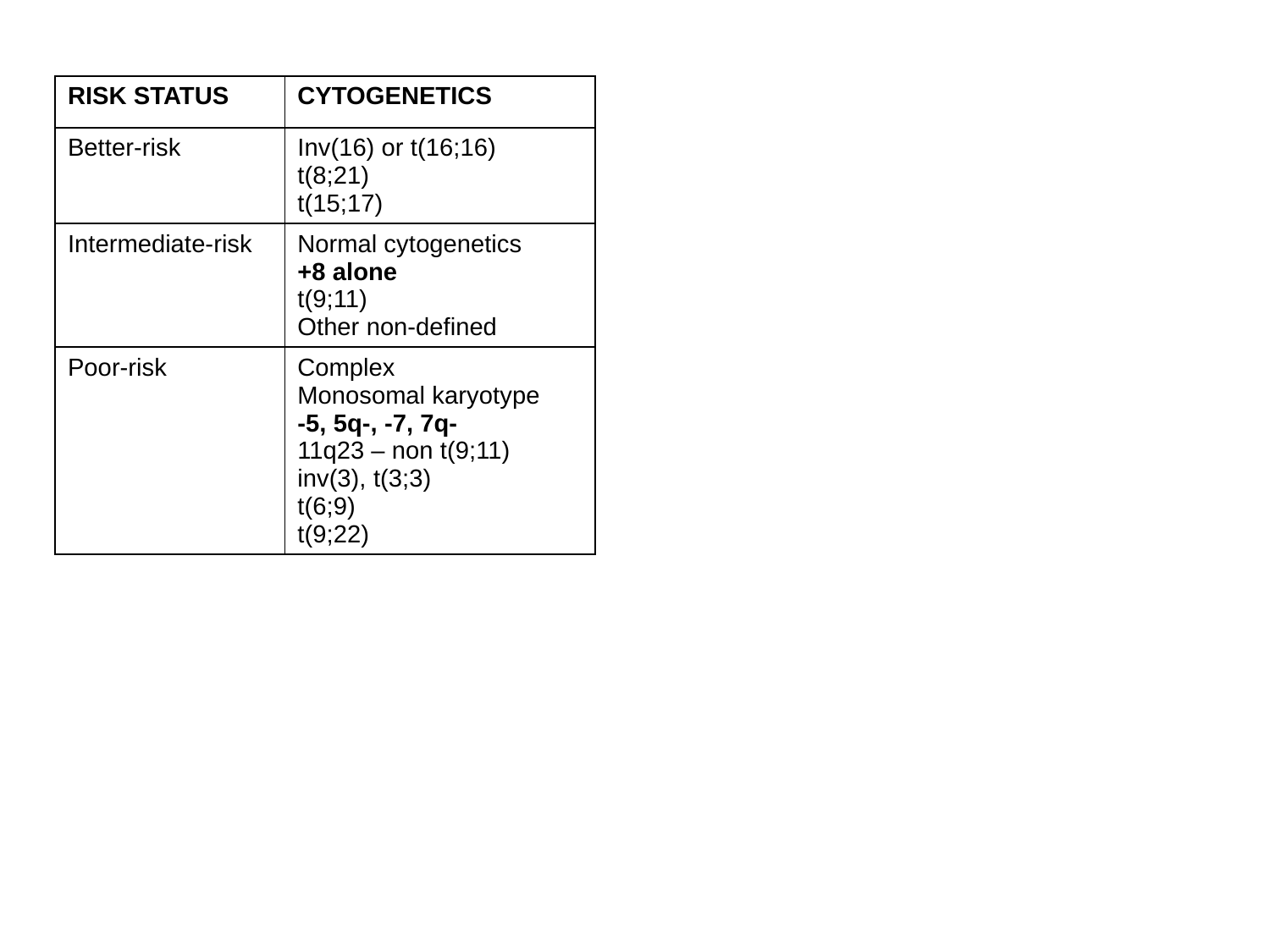

| RISK STATUS | CYTOGENETICS |
| --- | --- |
| Better-risk | Inv(16) or t(16;16) t(8;21) t(15;17) |
| Intermediate-risk | Normal cytogenetics +8 alone t(9;11) Other non-defined |
| Poor-risk | Complex Monosomal karyotype -5, 5q-, -7, 7q- 11q23 – non t(9;11) inv(3), t(3;3) t(6;9) t(9;22) |